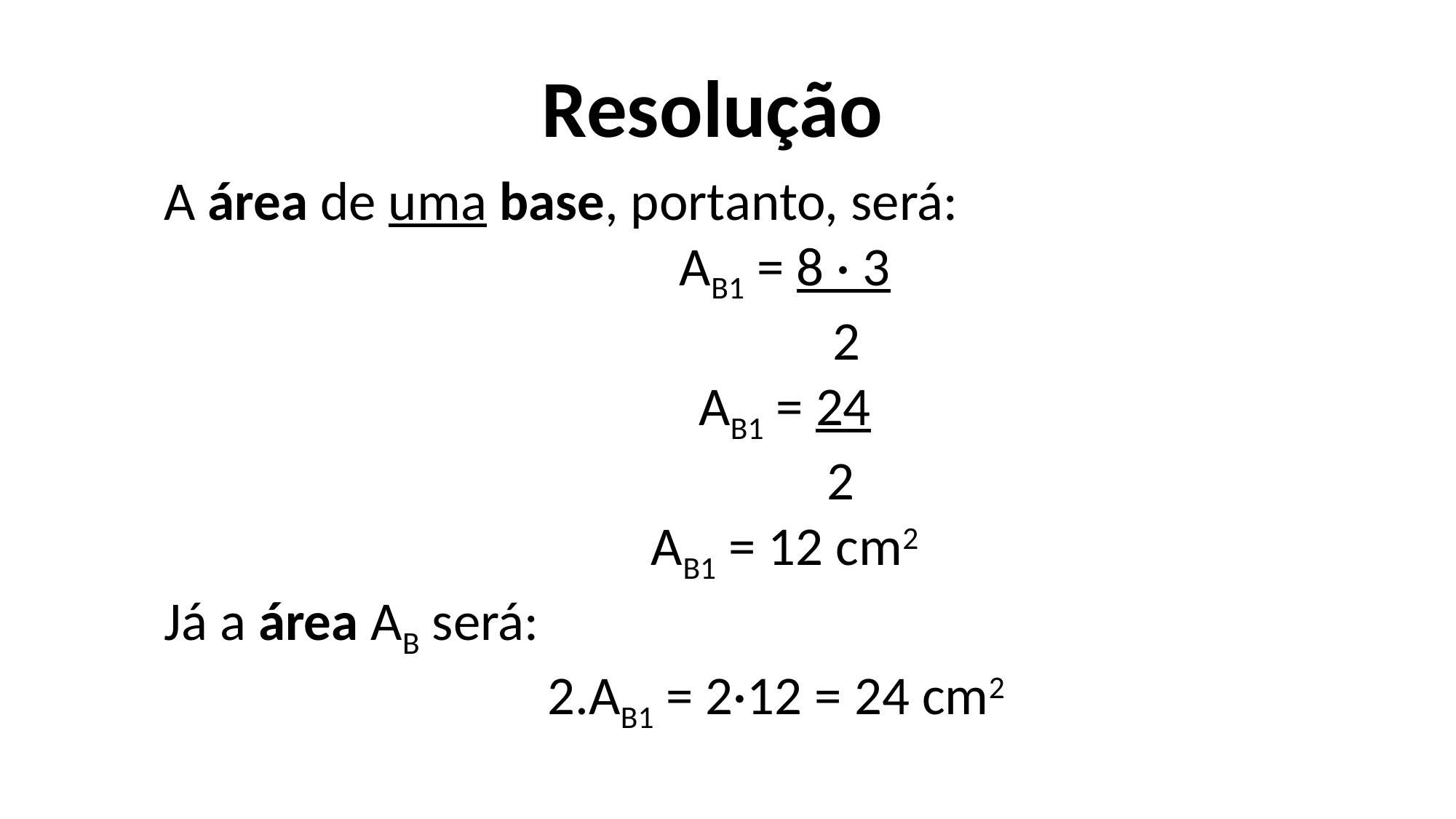

Resolução
A área de uma base, portanto, será:
AB1 = 8 · 3
          2
AB1 = 24
         2
AB1 = 12 cm2
Já a área AB será:
                               2.AB1 = 2·12 = 24 cm2